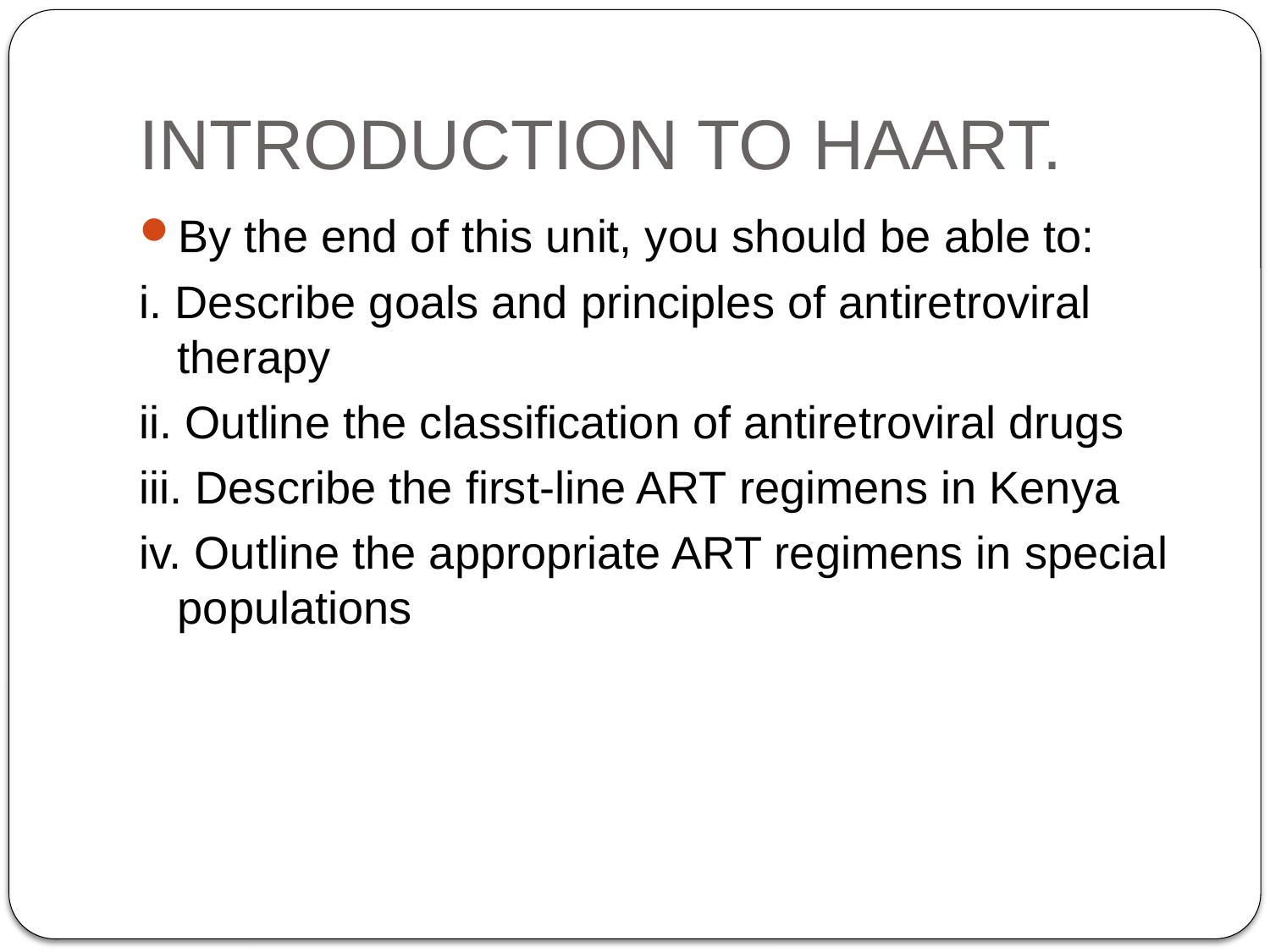

# INTRODUCTION TO HAART.
By the end of this unit, you should be able to:
i. Describe goals and principles of antiretroviral therapy
ii. Outline the classification of antiretroviral drugs
iii. Describe the first-line ART regimens in Kenya
iv. Outline the appropriate ART regimens in special populations